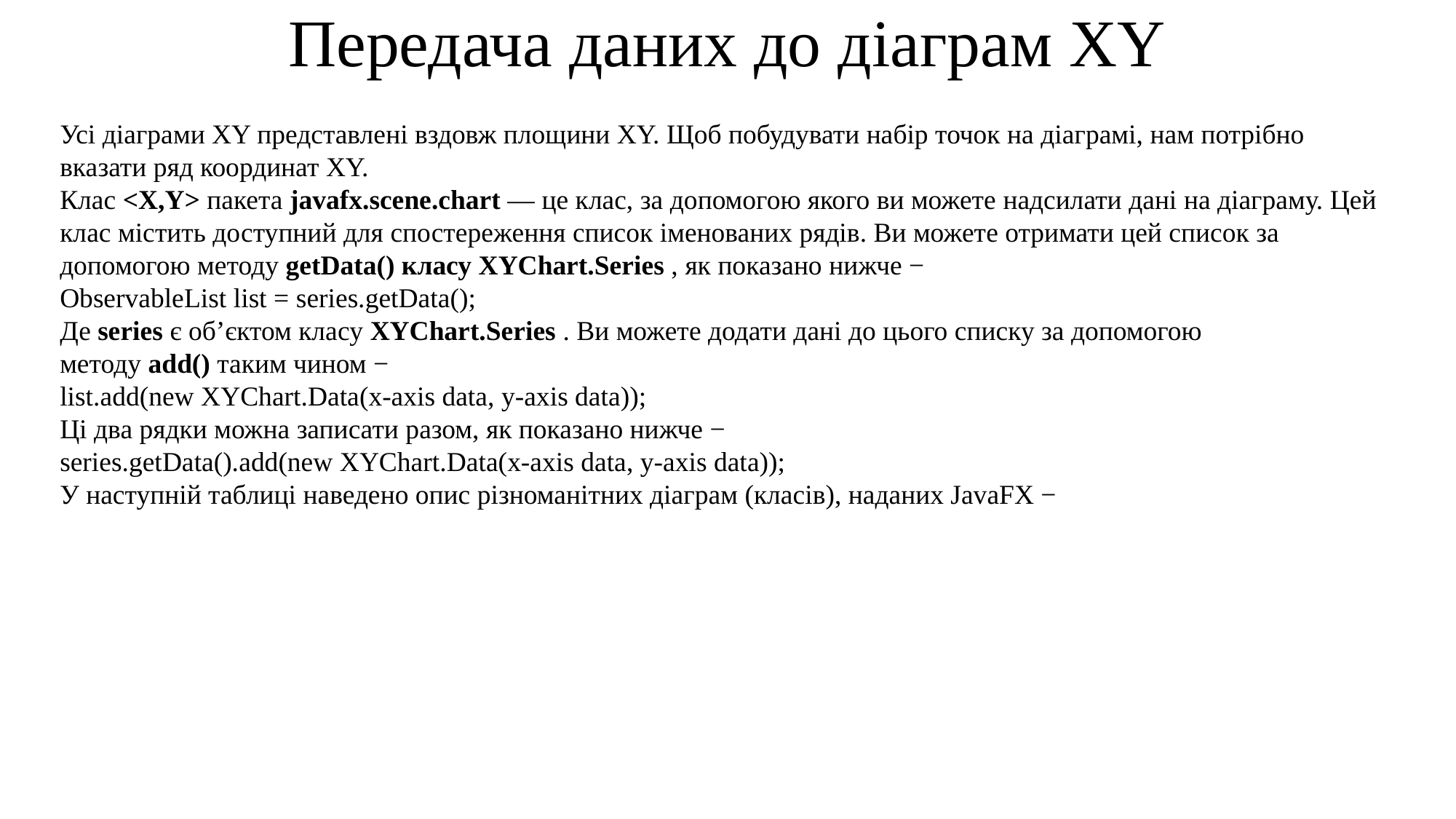

# Передача даних до діаграм XY
Усі діаграми XY представлені вздовж площини XY. Щоб побудувати набір точок на діаграмі, нам потрібно вказати ряд координат XY.
Клас <X,Y> пакета javafx.scene.chart — це клас, за допомогою якого ви можете надсилати дані на діаграму. Цей клас містить доступний для спостереження список іменованих рядів. Ви можете отримати цей список за допомогою методу getData() класу XYChart.Series , як показано нижче −
ObservableList list = series.getData();
Де series є об’єктом класу XYChart.Series . Ви можете додати дані до цього списку за допомогою методу add() таким чином −
list.add(new XYChart.Data(x-axis data, y-axis data));
Ці два рядки можна записати разом, як показано нижче −
series.getData().add(new XYChart.Data(x-axis data, y-axis data));
У наступній таблиці наведено опис різноманітних діаграм (класів), наданих JavaFX −